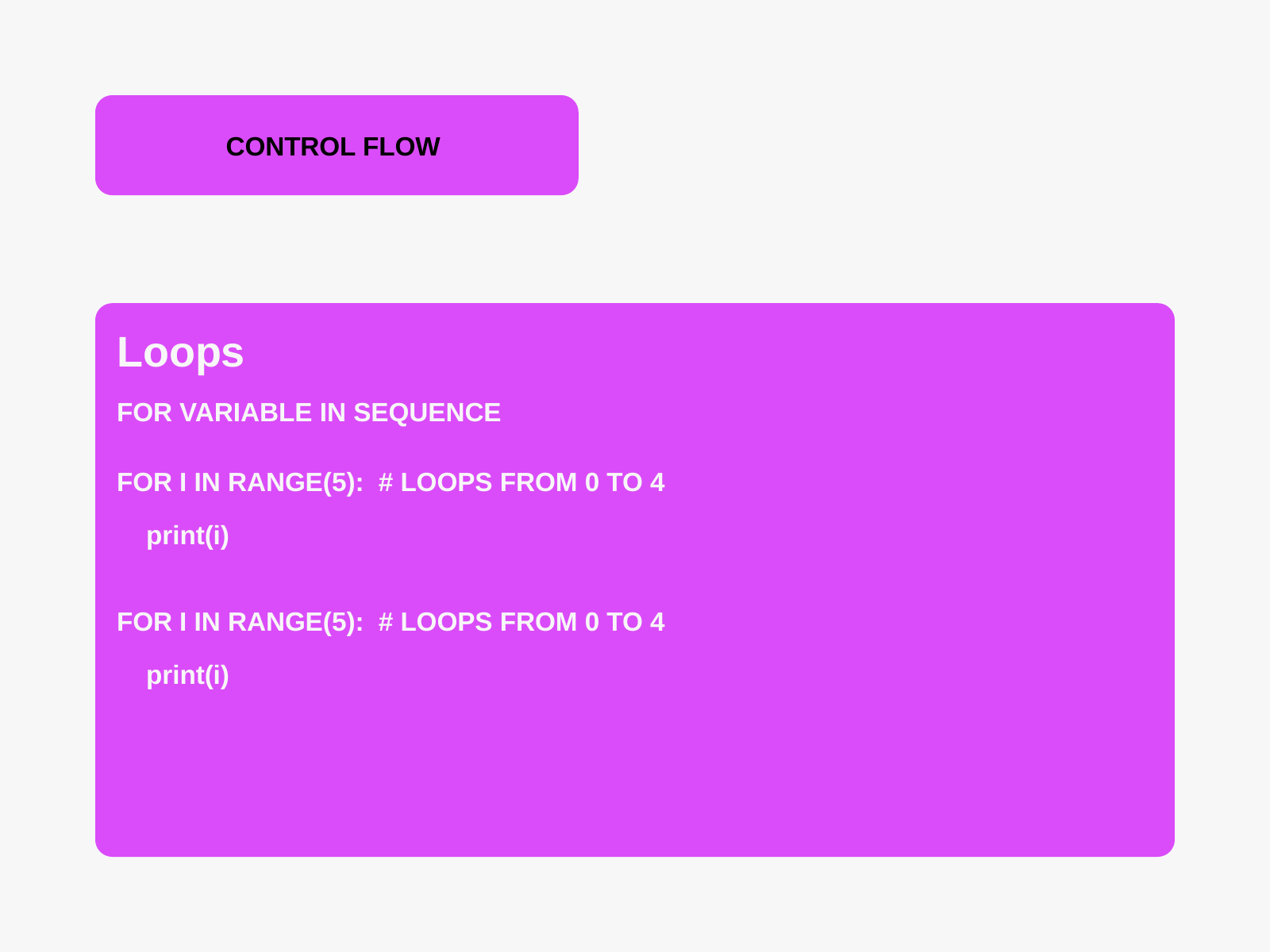

CONTROL FLOW

Loops
FOR VARIABLE IN SEQUENCE
FOR I IN RANGE(5):  # LOOPS FROM 0 TO 4

    print(i)

FOR I IN RANGE(5):  # LOOPS FROM 0 TO 4

    print(i)